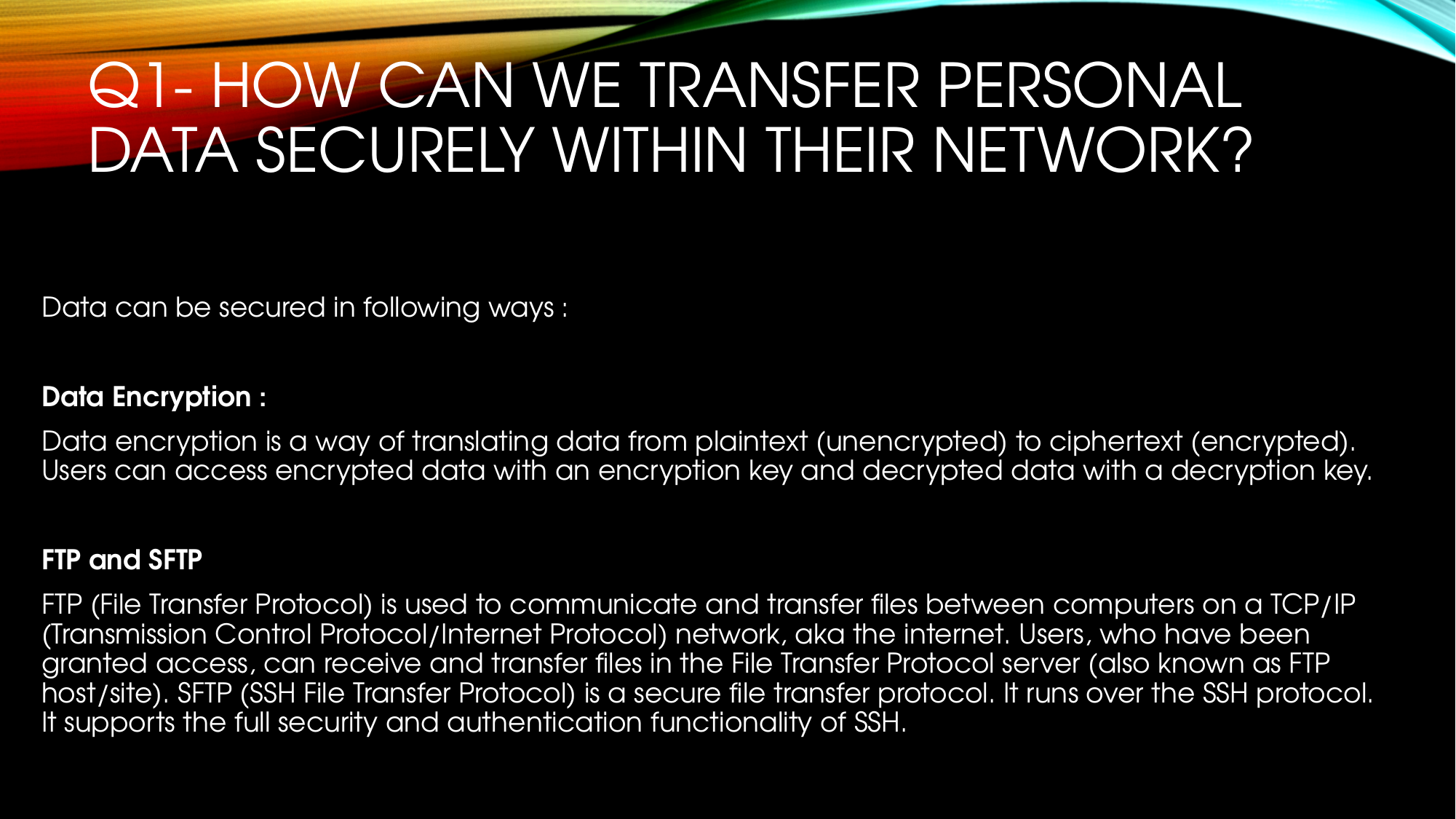

# Q1- How can we transfer personal data securely within their network?
Data can be secured in following ways :

Data Encryption :
Data encryption is a way of translating data from plaintext (unencrypted) to ciphertext (encrypted). Users can access encrypted data with an encryption key and decrypted data with a decryption key.

FTP and SFTP
FTP (File Transfer Protocol) is used to communicate and transfer files between computers on a TCP/IP (Transmission Control Protocol/Internet Protocol) network, aka the internet. Users, who have been granted access, can receive and transfer files in the File Transfer Protocol server (also known as FTP host/site). SFTP (SSH File Transfer Protocol) is a secure file transfer protocol. It runs over the SSH protocol. It supports the full security and authentication functionality of SSH.